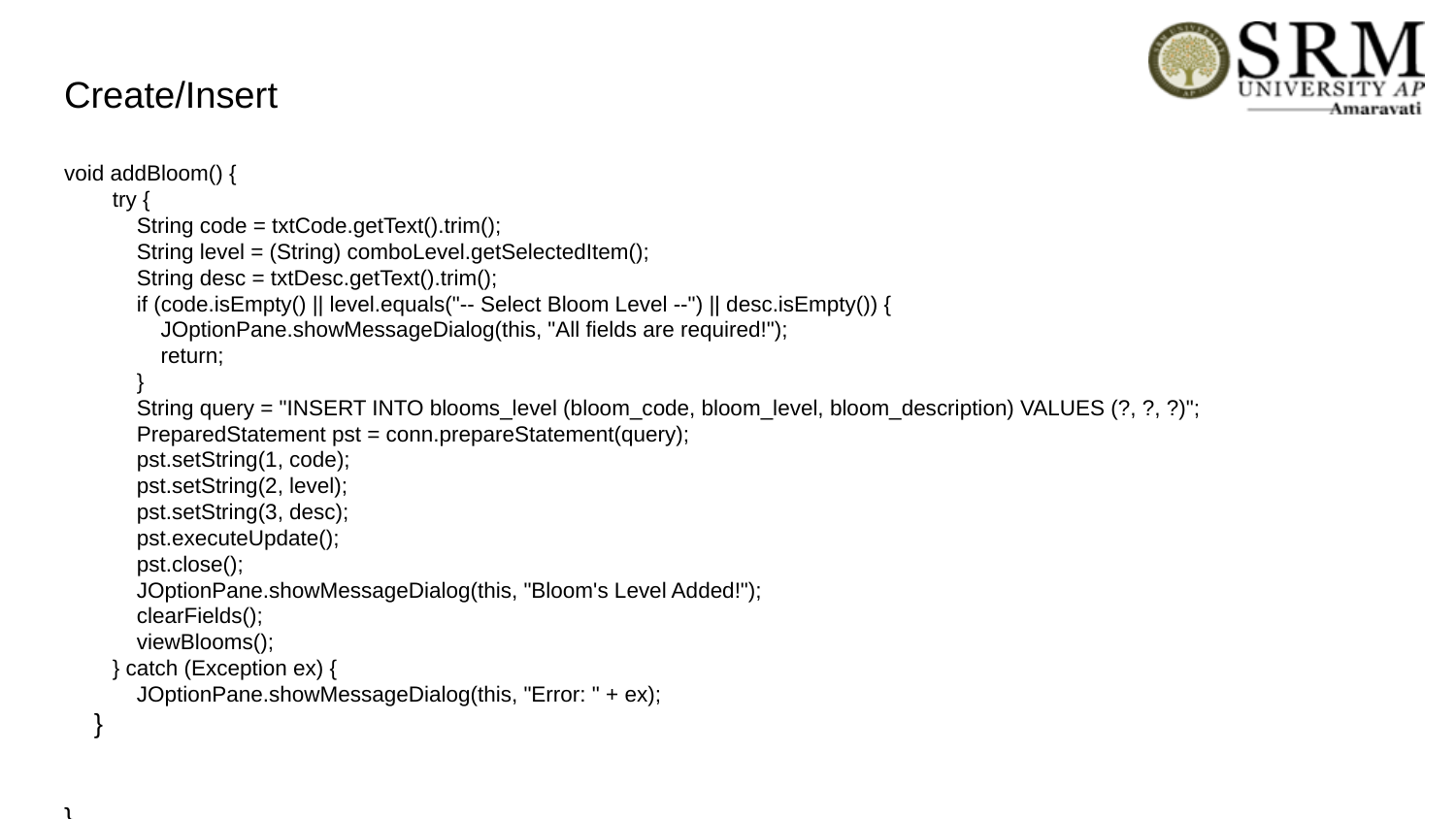

# Create/Insert void addBloom() { try { String code = txtCode.getText().trim(); String level = (String) comboLevel.getSelectedItem(); String desc = txtDesc.getText().trim(); if (code.isEmpty() || level.equals("-- Select Bloom Level --") || desc.isEmpty()) { JOptionPane.showMessageDialog(this, "All fields are required!"); return; } String query = "INSERT INTO blooms_level (bloom_code, bloom_level, bloom_description) VALUES (?, ?, ?)"; PreparedStatement pst = conn.prepareStatement(query); pst.setString(1, code); pst.setString(2, level); pst.setString(3, desc); pst.executeUpdate(); pst.close(); JOptionPane.showMessageDialog(this, "Bloom's Level Added!"); clearFields(); viewBlooms(); } catch (Exception ex) { JOptionPane.showMessageDialog(this, "Error: " + ex); } }